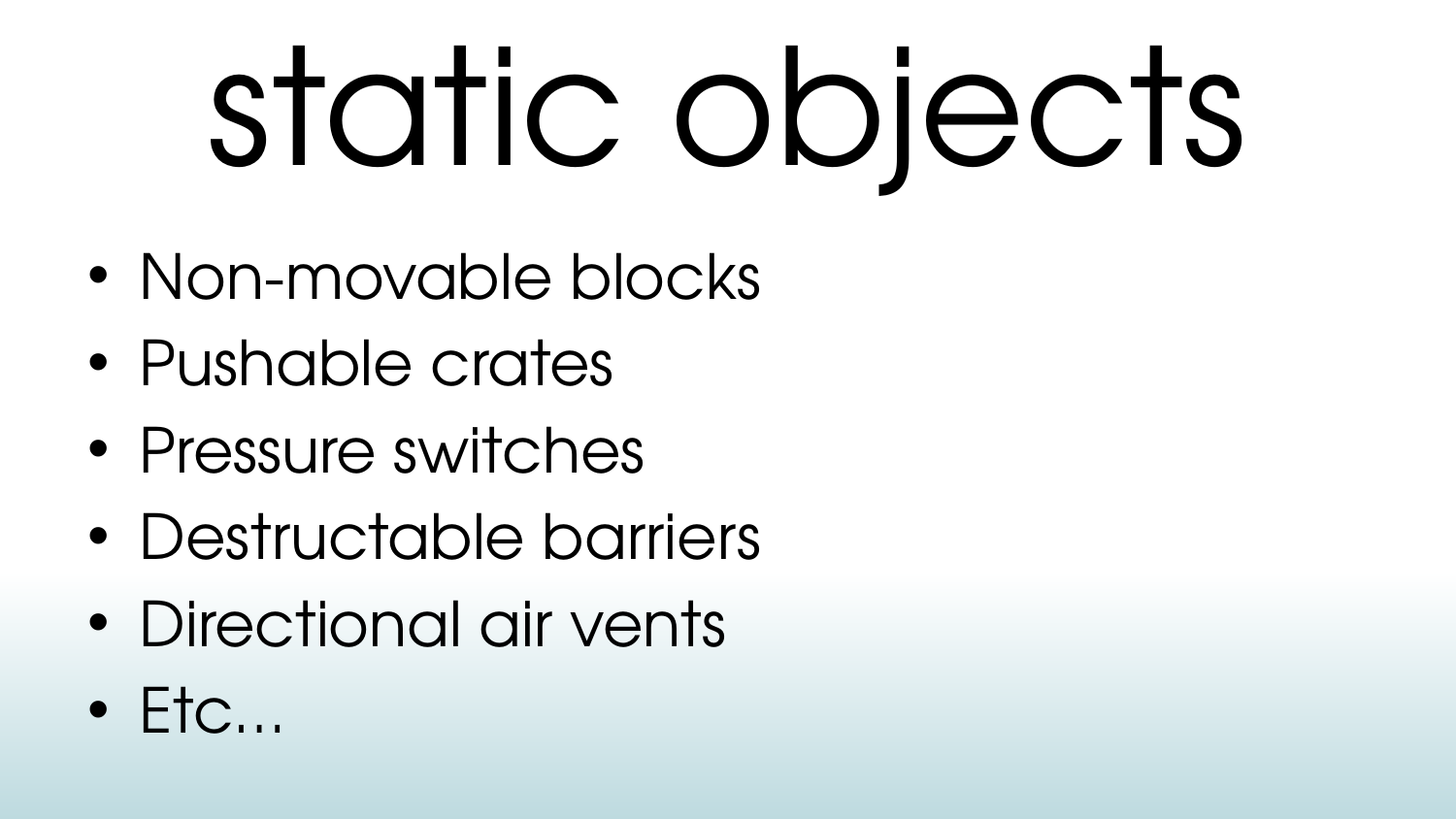

# static objects
Non-movable blocks
Pushable crates
Pressure switches
Destructable barriers
Directional air vents
Etc…